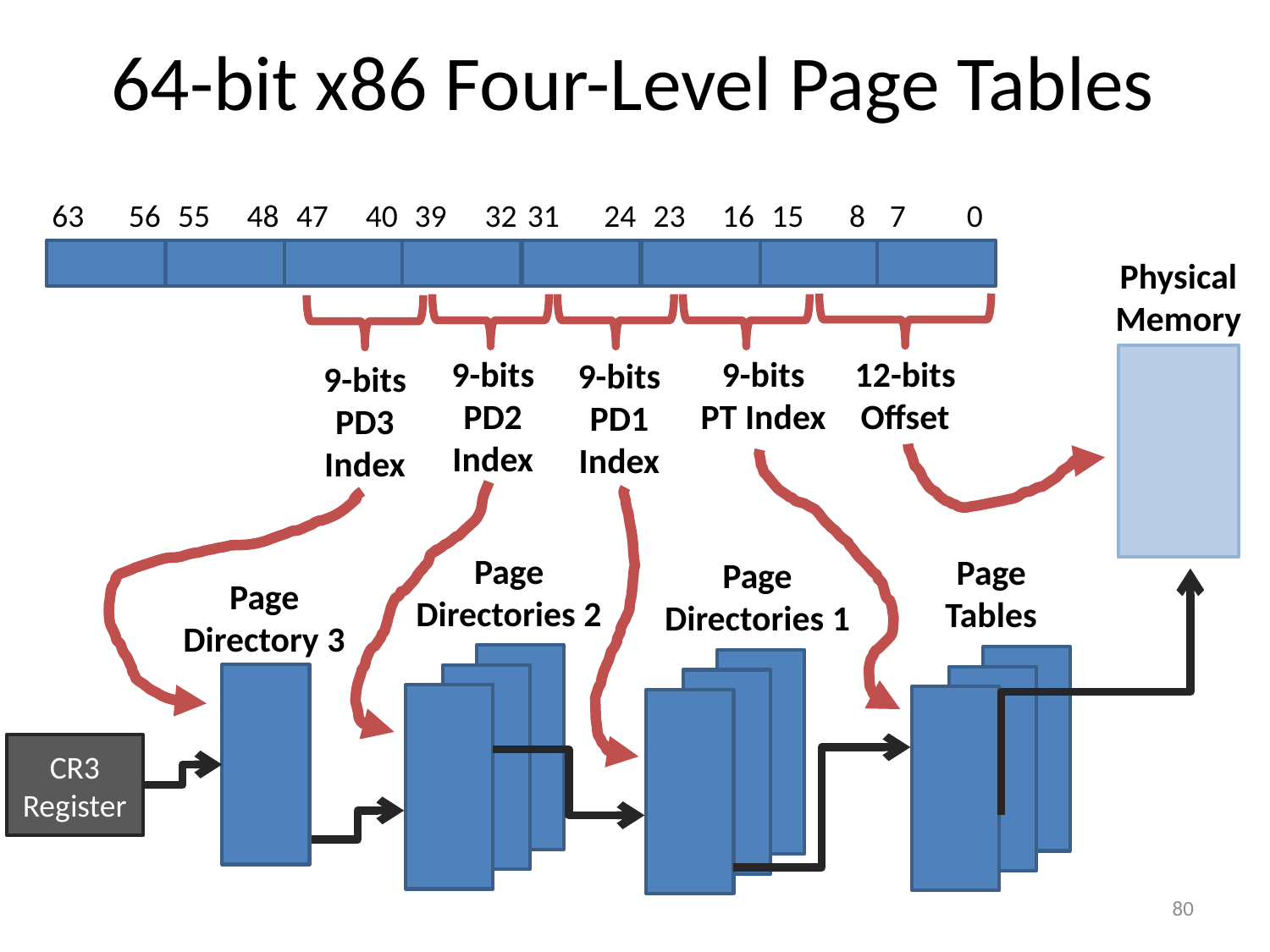

# 64-bit x86 Four-Level Page Tables
31
24
23
16
15
8
7
0
63
56
55
48
47
40
39
32

Physical
Memory

9-bits
PD2
Index
9-bits
PT Index

12-bits
Offset
9-bits
PD1
Index
9-bits
PD3
Index

Page
Directories 2
Page
Tables
Page
Directories 1
Page
Directory 3

CR3
Register
80